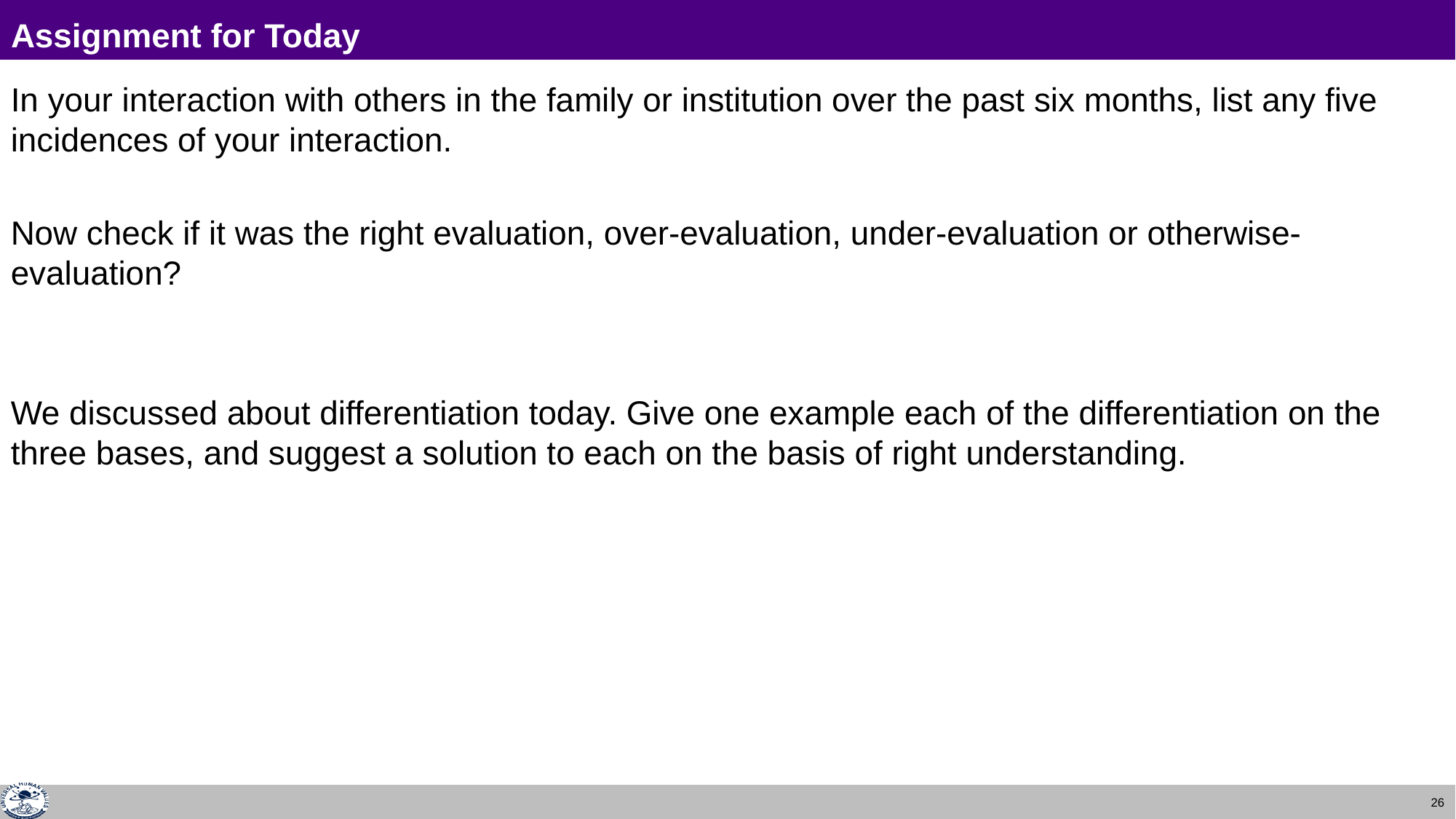

# Assignment for Today
In your interaction with others in the family or institution over the past six months, list any five incidences of your interaction.

Now check if it was the right evaluation, over-evaluation, under-evaluation or otherwise-evaluation?

We discussed about differentiation today. Give one example each of the differentiation on the three bases, and suggest a solution to each on the basis of right understanding.